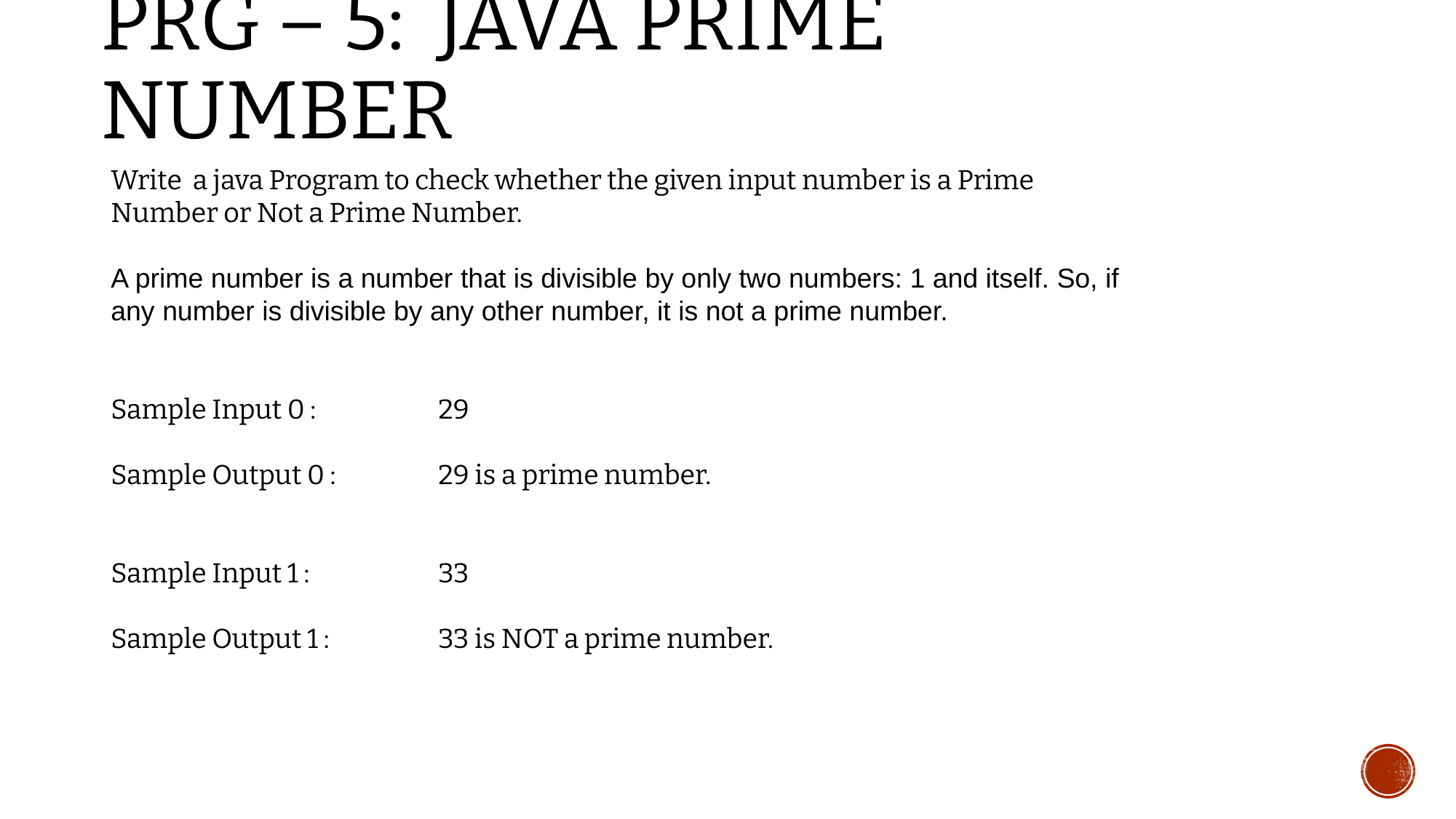

# Prg – 5:  Java PRIME NUMBER
Write  a java Program to check whether the given input number is a Prime Number or Not a Prime Number.

A prime number is a number that is divisible by only two numbers: 1 and itself. So, if any number is divisible by any other number, it is not a prime number.

Sample Input 0 :		29

Sample Output 0 :	29 is a prime number.

Sample Input 1 :		33

Sample Output 1 :	33 is NOT a prime number.